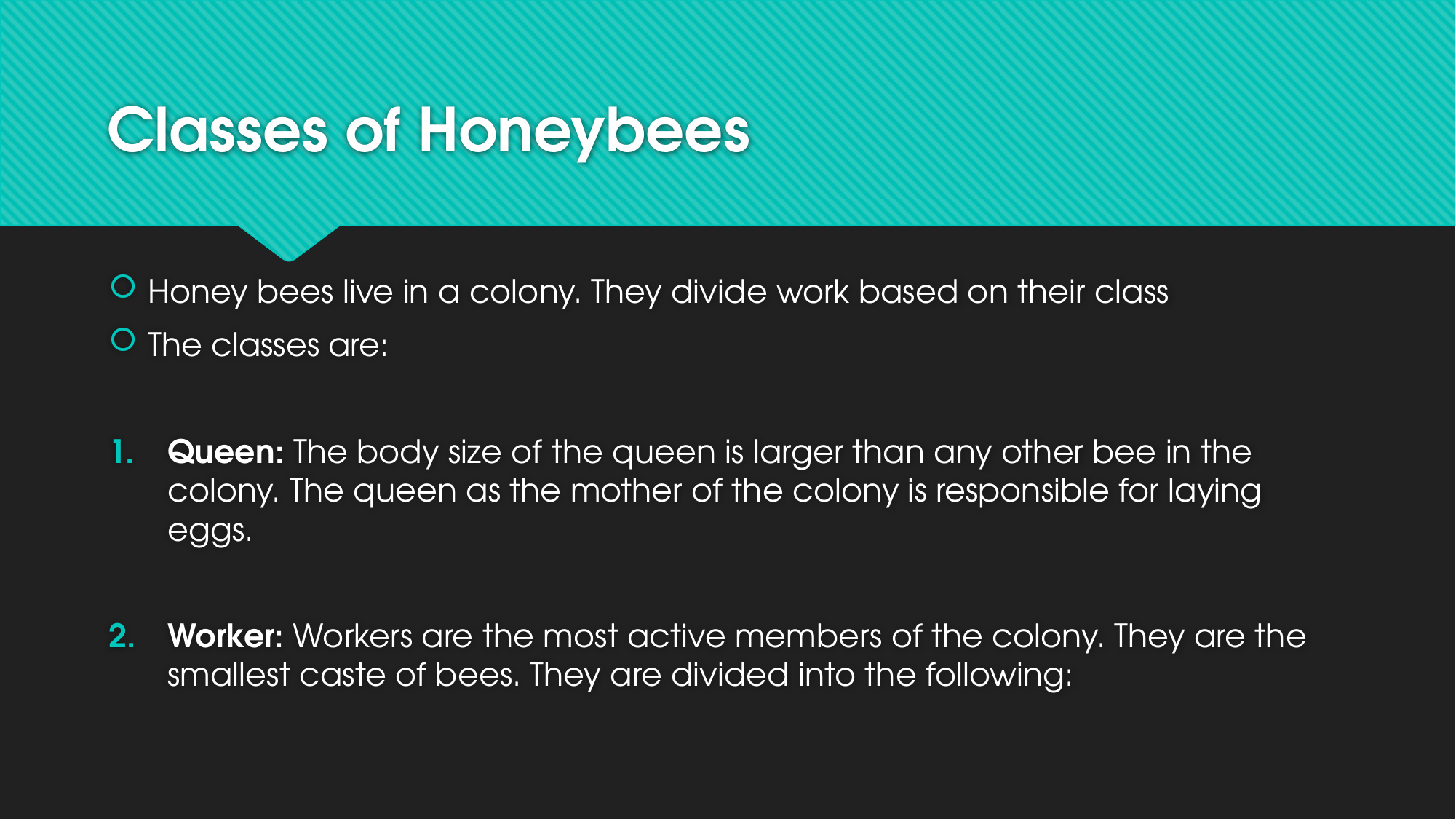

# Classes of Honeybees
Honey bees live in a colony. They divide work based on their class
The classes are:

Queen: The body size of the queen is larger than any other bee in the colony. The queen as the mother of the colony is responsible for laying eggs.

Worker: Workers are the most active members of the colony. They are the smallest caste of bees. They are divided into the following: